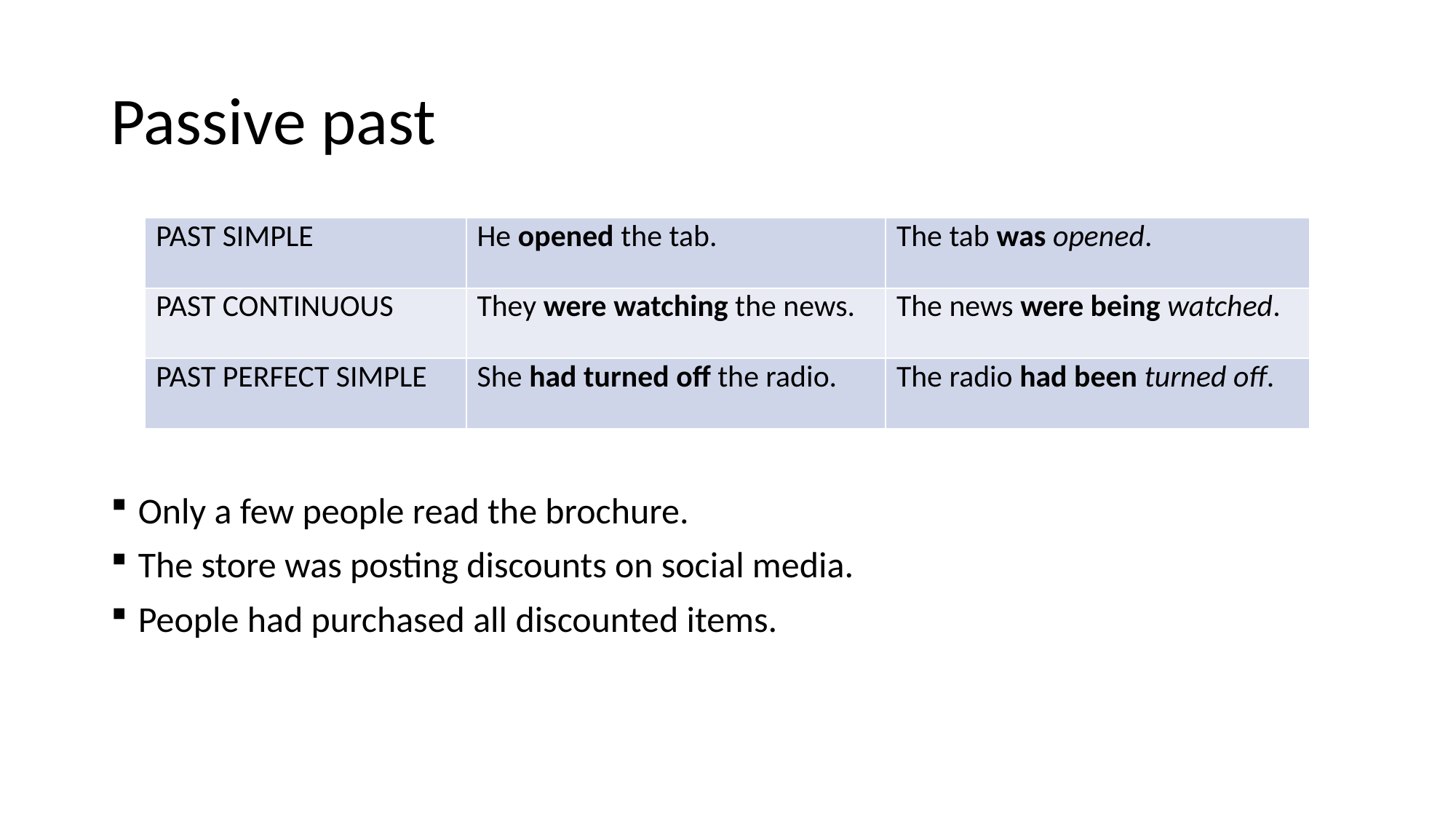

# Passive past
| PAST SIMPLE | He opened the tab. | The tab was opened. |
| --- | --- | --- |
| PAST CONTINUOUS | They were watching the news. | The news were being watched. |
| PAST PERFECT SIMPLE | She had turned off the radio. | The radio had been turned off. |
Only a few people read the brochure.
The store was posting discounts on social media.
People had purchased all discounted items.